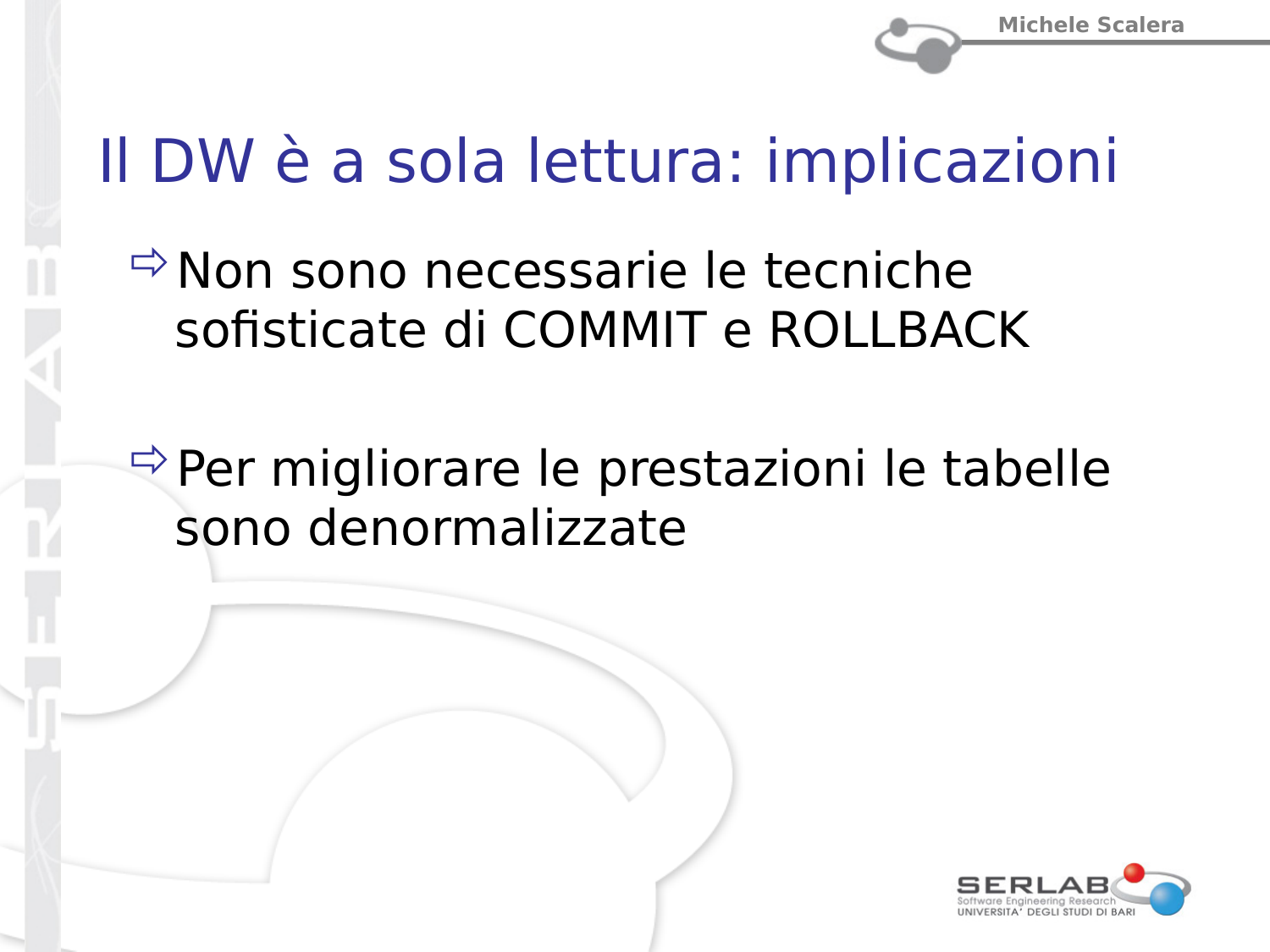

# Il DW è a sola lettura: implicazioni
Non sono necessarie le tecniche sofisticate di COMMIT e ROLLBACK

Per migliorare le prestazioni le tabelle sono denormalizzate

prof. Michele Scalera